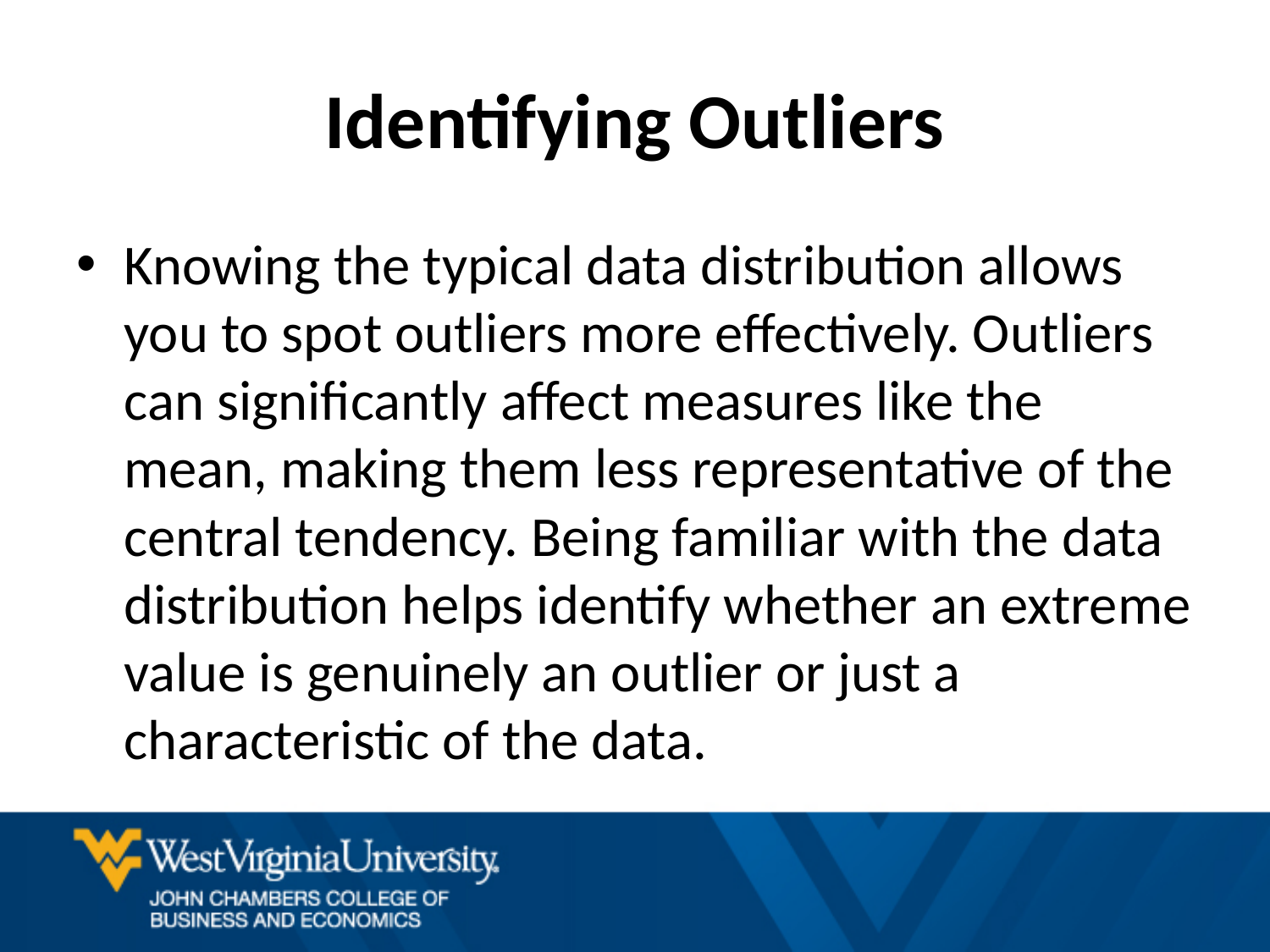

# Identifying Outliers
Knowing the typical data distribution allows you to spot outliers more effectively. Outliers can significantly affect measures like the mean, making them less representative of the central tendency. Being familiar with the data distribution helps identify whether an extreme value is genuinely an outlier or just a characteristic of the data.